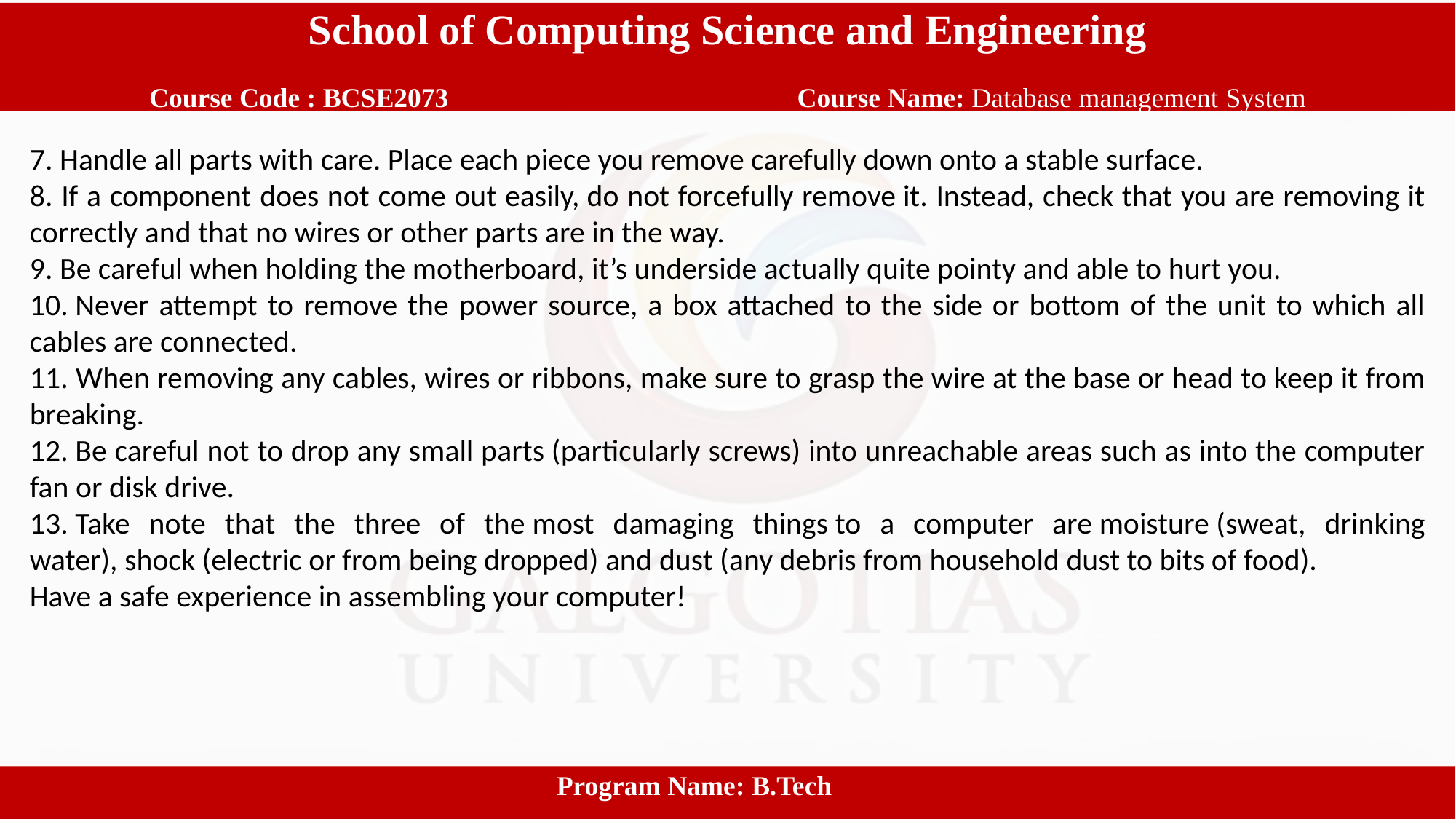

School of Computing Science and Engineering
 Course Code : BCSE2073		   		Course Name: Database management System

7. Handle all parts with care. Place each piece you remove carefully down onto a stable surface.
8. If a component does not come out easily, do not forcefully remove it. Instead, check that you are removing it correctly and that no wires or other parts are in the way.
9. Be careful when holding the motherboard, it’s underside actually quite pointy and able to hurt you.
10. Never attempt to remove the power source, a box attached to the side or bottom of the unit to which all cables are connected.
11. When removing any cables, wires or ribbons, make sure to grasp the wire at the base or head to keep it from breaking.
12. Be careful not to drop any small parts (particularly screws) into unreachable areas such as into the computer fan or disk drive.
13. Take note that the three of the most damaging things to a computer are moisture (sweat, drinking water), shock (electric or from being dropped) and dust (any debris from household dust to bits of food).
Have a safe experience in assembling your computer!

					Program Name: B.Tech